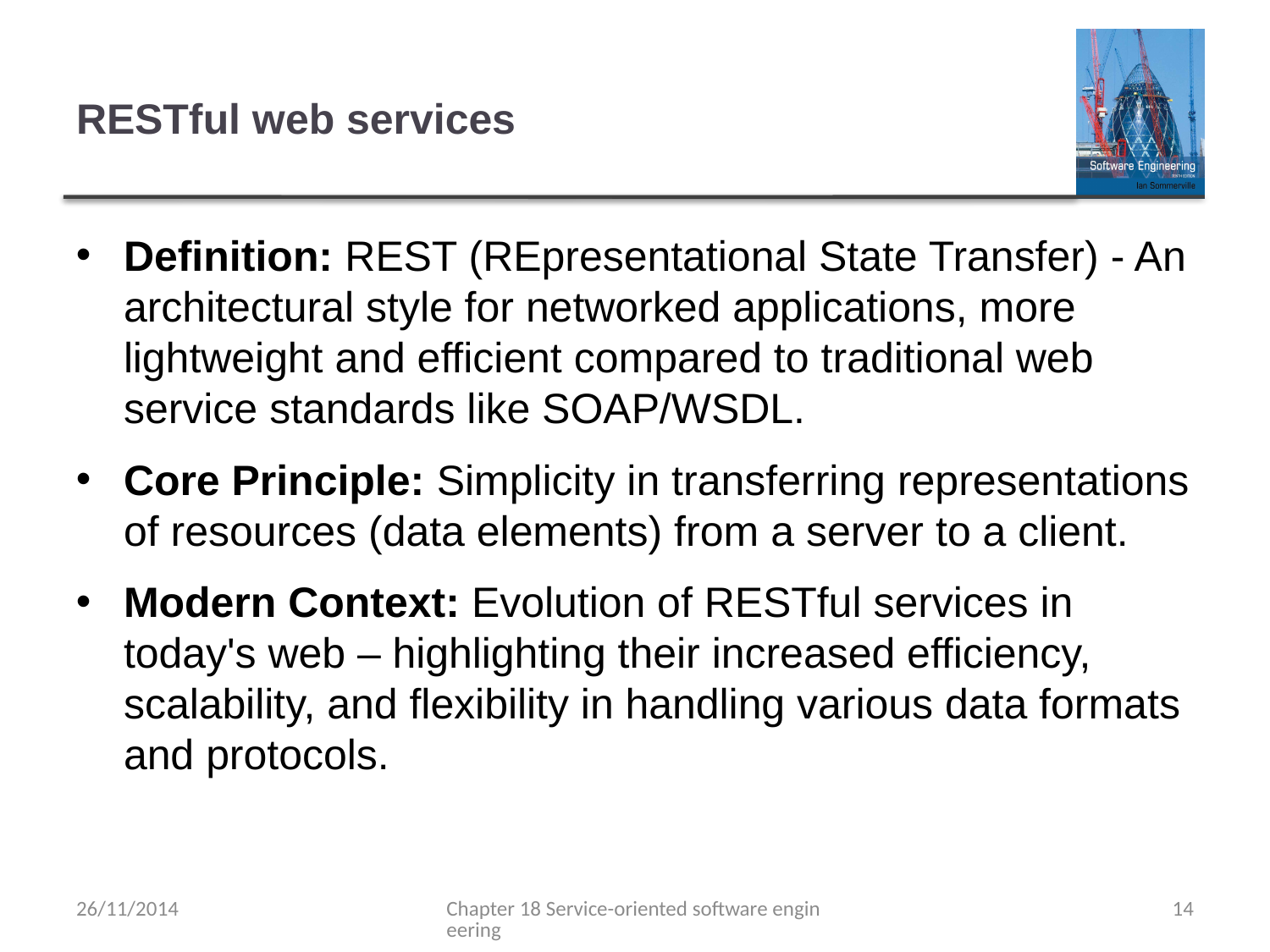

# RESTful web services
Definition: REST (REpresentational State Transfer) - An architectural style for networked applications, more lightweight and efficient compared to traditional web service standards like SOAP/WSDL.
Core Principle: Simplicity in transferring representations of resources (data elements) from a server to a client.
Modern Context: Evolution of RESTful services in today's web – highlighting their increased efficiency, scalability, and flexibility in handling various data formats and protocols.

26/11/2014
Chapter 18 Service-oriented software engineering
14